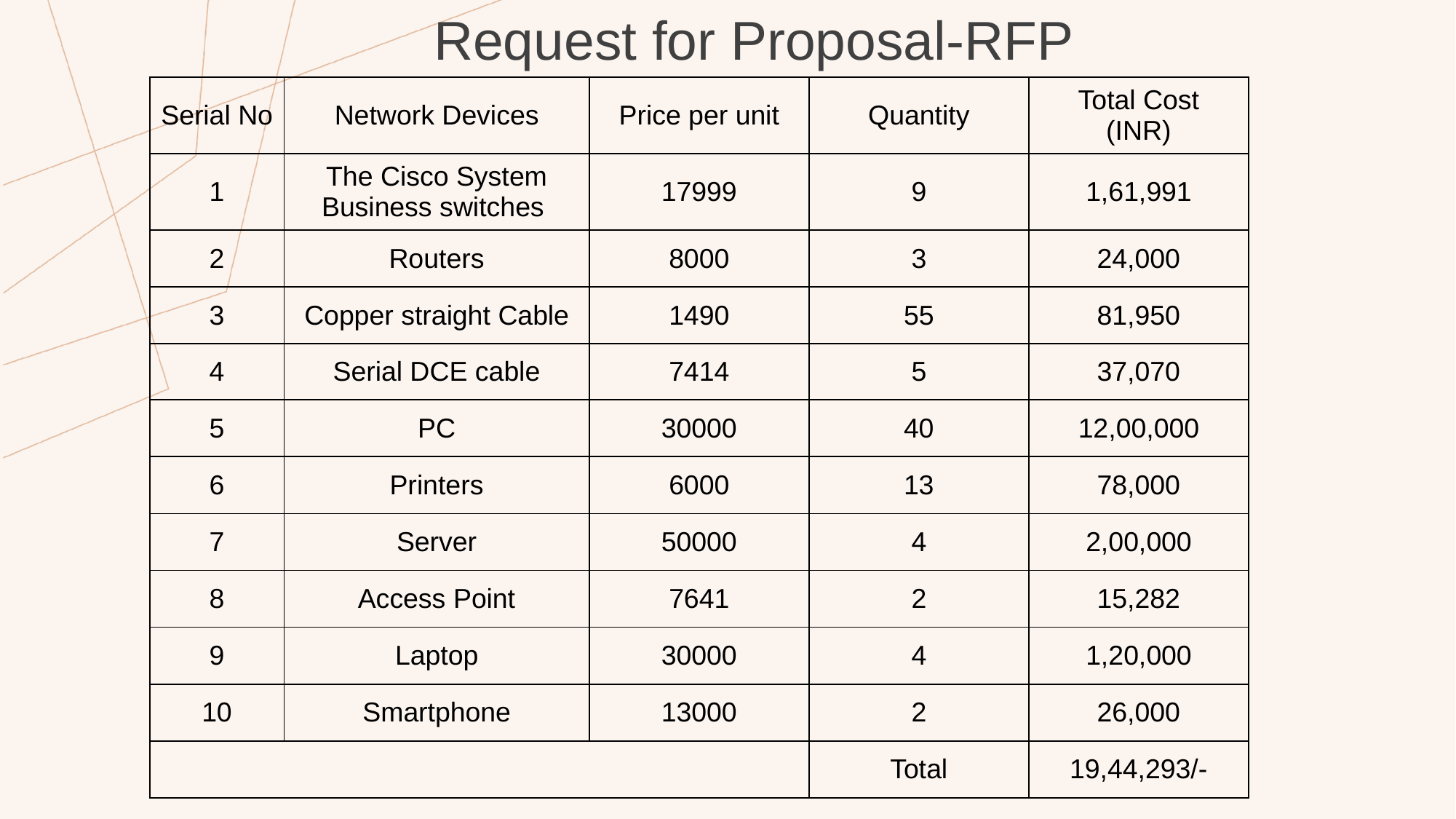

Request for Proposal-RFP
| Serial No | Network Devices | Price per unit | Quantity | Total Cost (INR) |
| --- | --- | --- | --- | --- |
| 1 | The Cisco System Business switches | 17999 | 9 | 1,61,991 |
| 2 | Routers | 8000 | 3 | 24,000 |
| 3 | Copper straight Cable | 1490 | 55 | 81,950 |
| 4 | Serial DCE cable | 7414 | 5 | 37,070 |
| 5 | PC | 30000 | 40 | 12,00,000 |
| 6 | Printers | 6000 | 13 | 78,000 |
| 7 | Server | 50000 | 4 | 2,00,000 |
| 8 | Access Point | 7641 | 2 | 15,282 |
| 9 | Laptop | 30000 | 4 | 1,20,000 |
| 10 | Smartphone | 13000 | 2 | 26,000 |
|  |  |  | Total | 19,44,293/- |